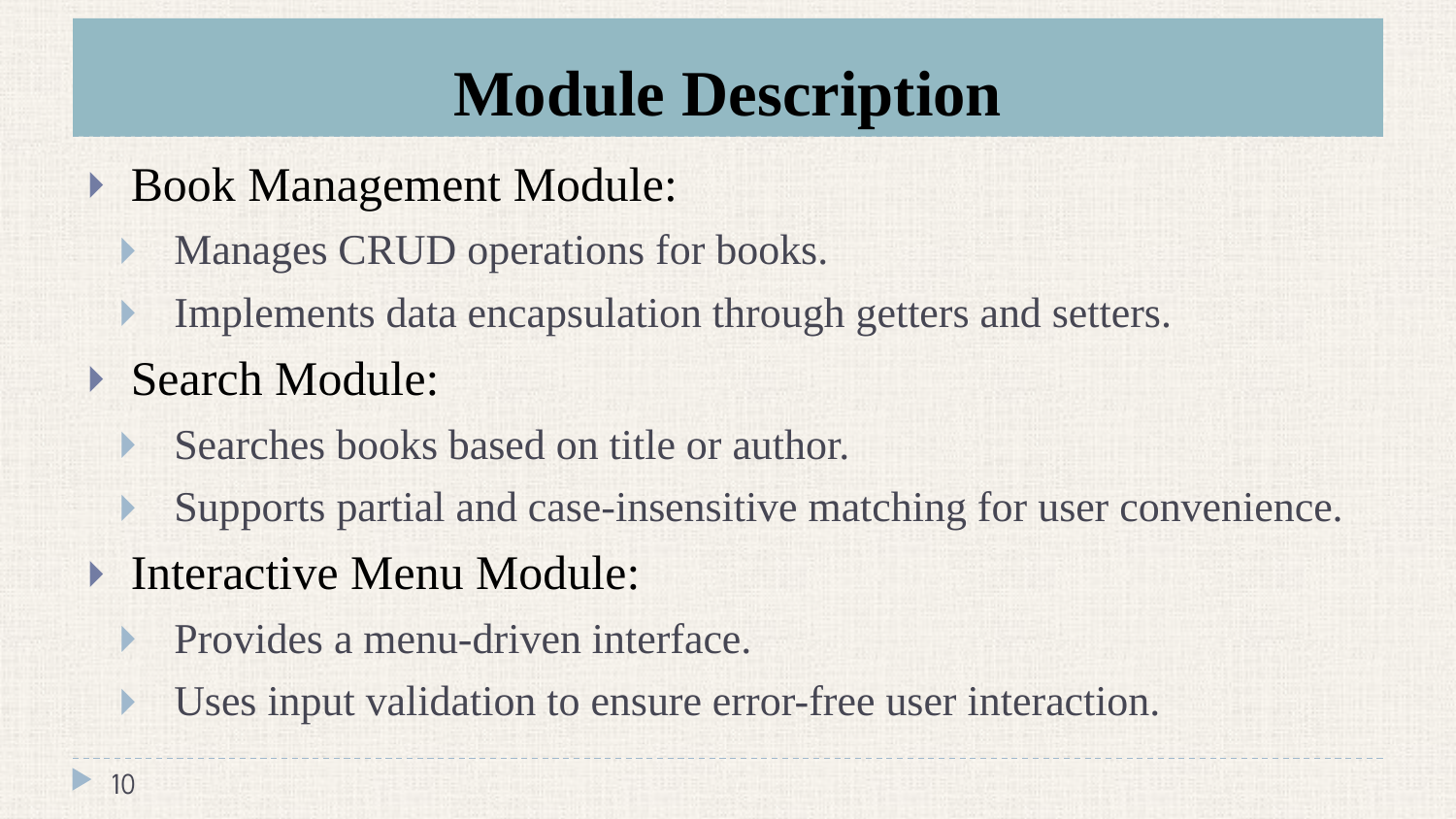

# Module Description
Book Management Module:
Manages CRUD operations for books.
Implements data encapsulation through getters and setters.
Search Module:
Searches books based on title or author.
Supports partial and case-insensitive matching for user convenience.
Interactive Menu Module:
Provides a menu-driven interface.
Uses input validation to ensure error-free user interaction.

10